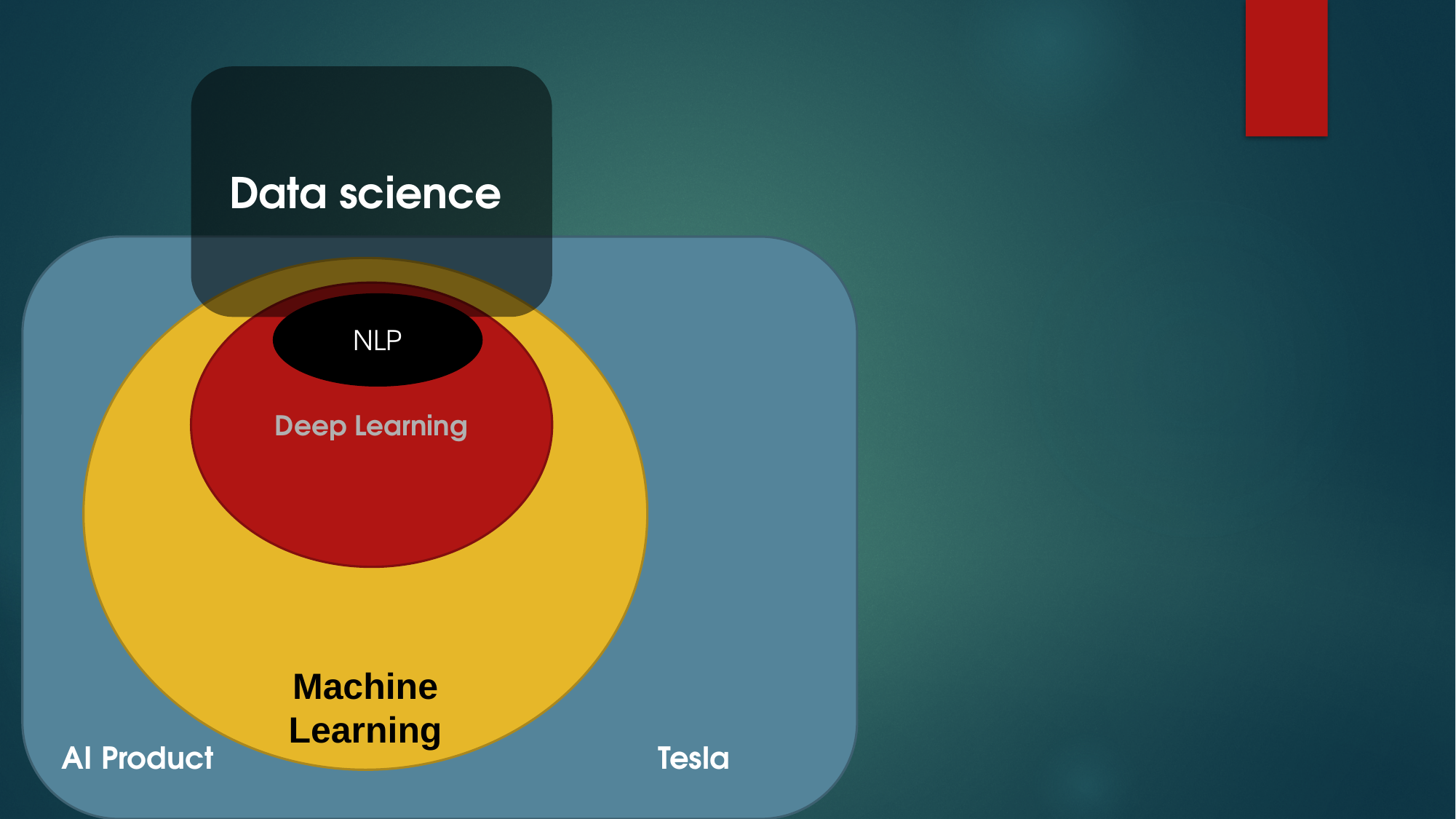

Data science

AI Product                                                    Tesla

Deep Learning
NLP
Machine Learning